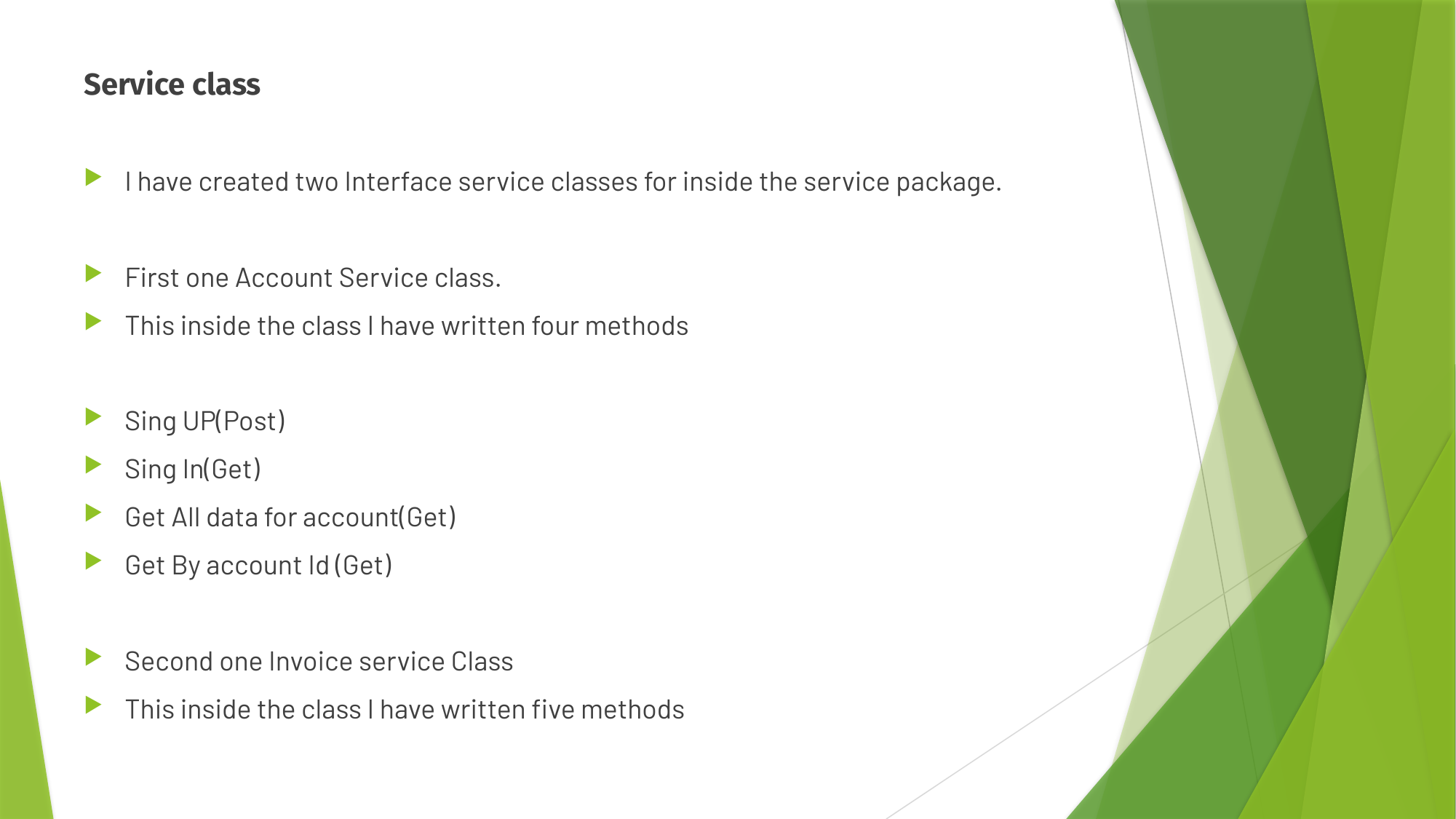

Service class

I have created two Interface service classes for inside the service package.

First one Account Service class.
This inside the class I have written four methods

Sing UP(Post)
Sing In(Get)
Get All data for account(Get)
Get By account Id (Get)

Second one Invoice service Class
This inside the class I have written five methods